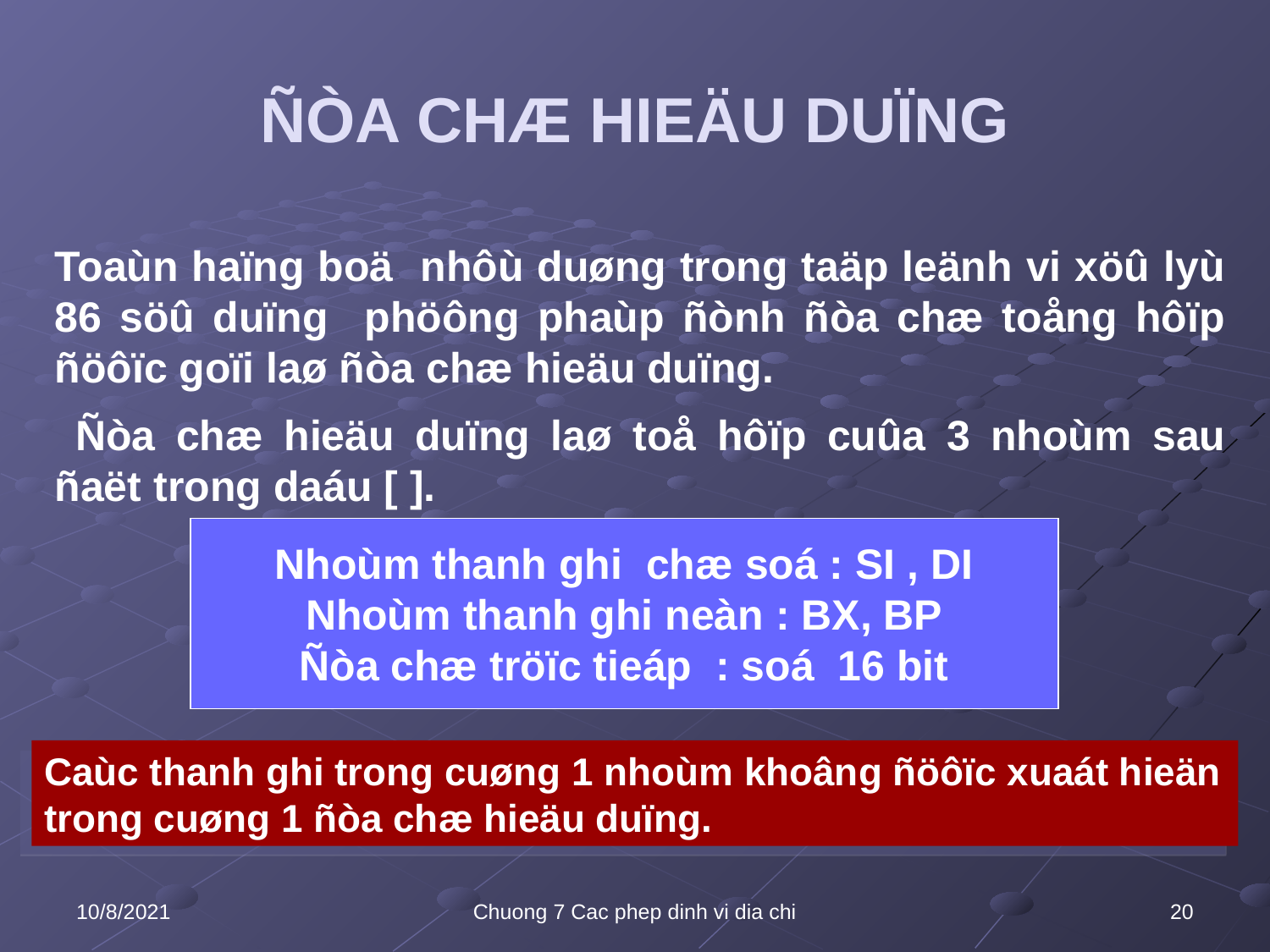

# ÑÒA CHÆ HIEÄU DUÏNG
Toaùn haïng boä  nhôù duøng trong taäp leänh vi xöû lyù 86 söû duïng  phöông phaùp ñònh ñòa chæ toång hôïp ñöôïc goïi laø ñòa chæ hieäu duïng.
 Ñòa chæ hieäu duïng laø toå hôïp cuûa 3 nhoùm sau ñaët trong daáu [ ].
Nhoùm thanh ghi  chæ soá : SI , DI
Nhoùm thanh ghi neàn : BX, BP
Ñòa chæ tröïc tieáp  : soá  16 bit
Caùc thanh ghi trong cuøng 1 nhoùm khoâng ñöôïc xuaát hieän trong cuøng 1 ñòa chæ hieäu duïng.
10/8/2021
Chuong 7 Cac phep dinh vi dia chi
20